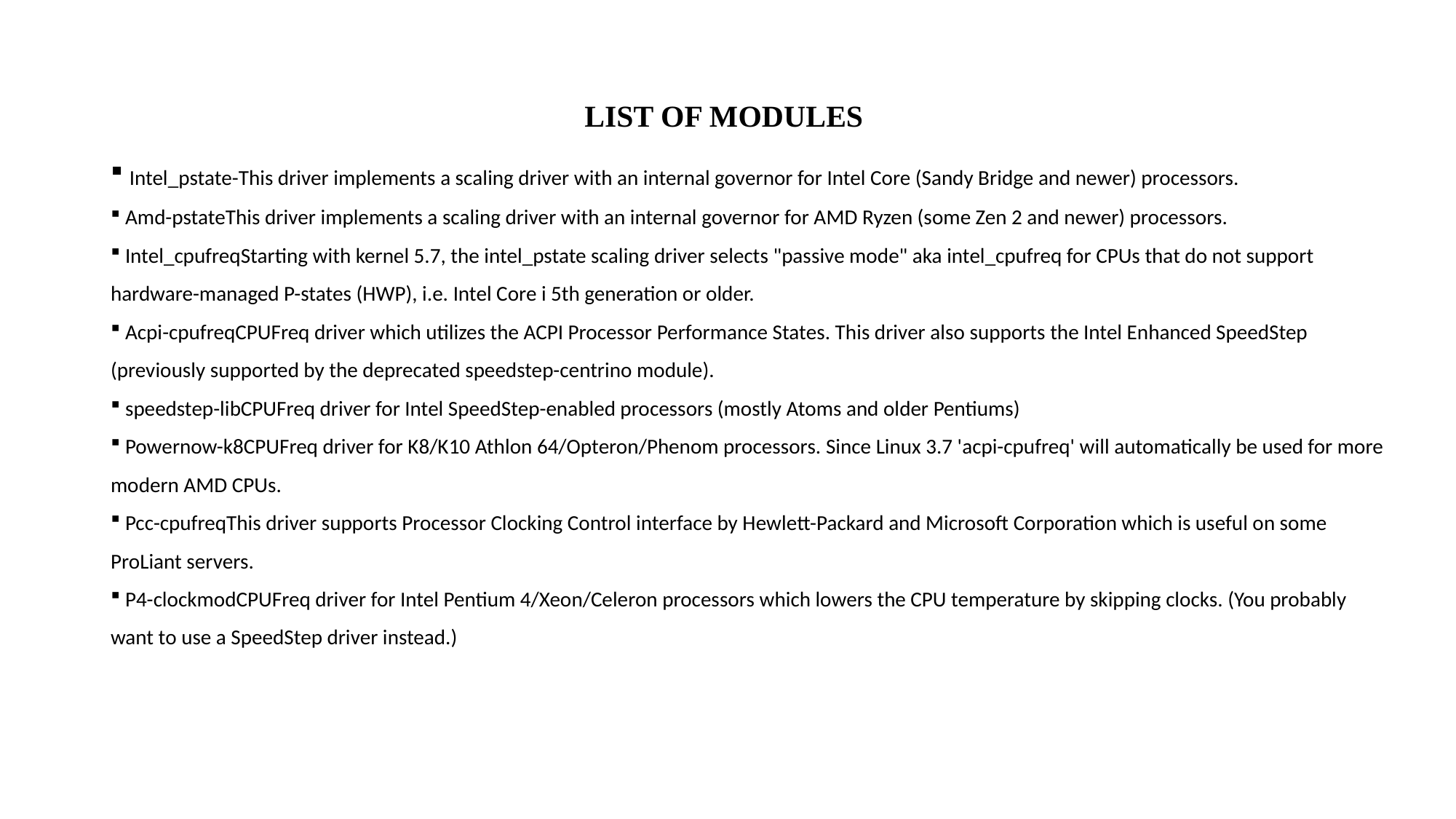

LIST OF MODULES
 Intel_pstate-This driver implements a scaling driver with an internal governor for Intel Core (Sandy Bridge and newer) processors.
 Amd-pstateThis driver implements a scaling driver with an internal governor for AMD Ryzen (some Zen 2 and newer) processors.
 Intel_cpufreqStarting with kernel 5.7, the intel_pstate scaling driver selects "passive mode" aka intel_cpufreq for CPUs that do not support hardware-managed P-states (HWP), i.e. Intel Core i 5th generation or older.
 Acpi-cpufreqCPUFreq driver which utilizes the ACPI Processor Performance States. This driver also supports the Intel Enhanced SpeedStep (previously supported by the deprecated speedstep-centrino module).
 speedstep-libCPUFreq driver for Intel SpeedStep-enabled processors (mostly Atoms and older Pentiums)
 Powernow-k8CPUFreq driver for K8/K10 Athlon 64/Opteron/Phenom processors. Since Linux 3.7 'acpi-cpufreq' will automatically be used for more modern AMD CPUs.
 Pcc-cpufreqThis driver supports Processor Clocking Control interface by Hewlett-Packard and Microsoft Corporation which is useful on some ProLiant servers.
 P4-clockmodCPUFreq driver for Intel Pentium 4/Xeon/Celeron processors which lowers the CPU temperature by skipping clocks. (You probably want to use a SpeedStep driver instead.)